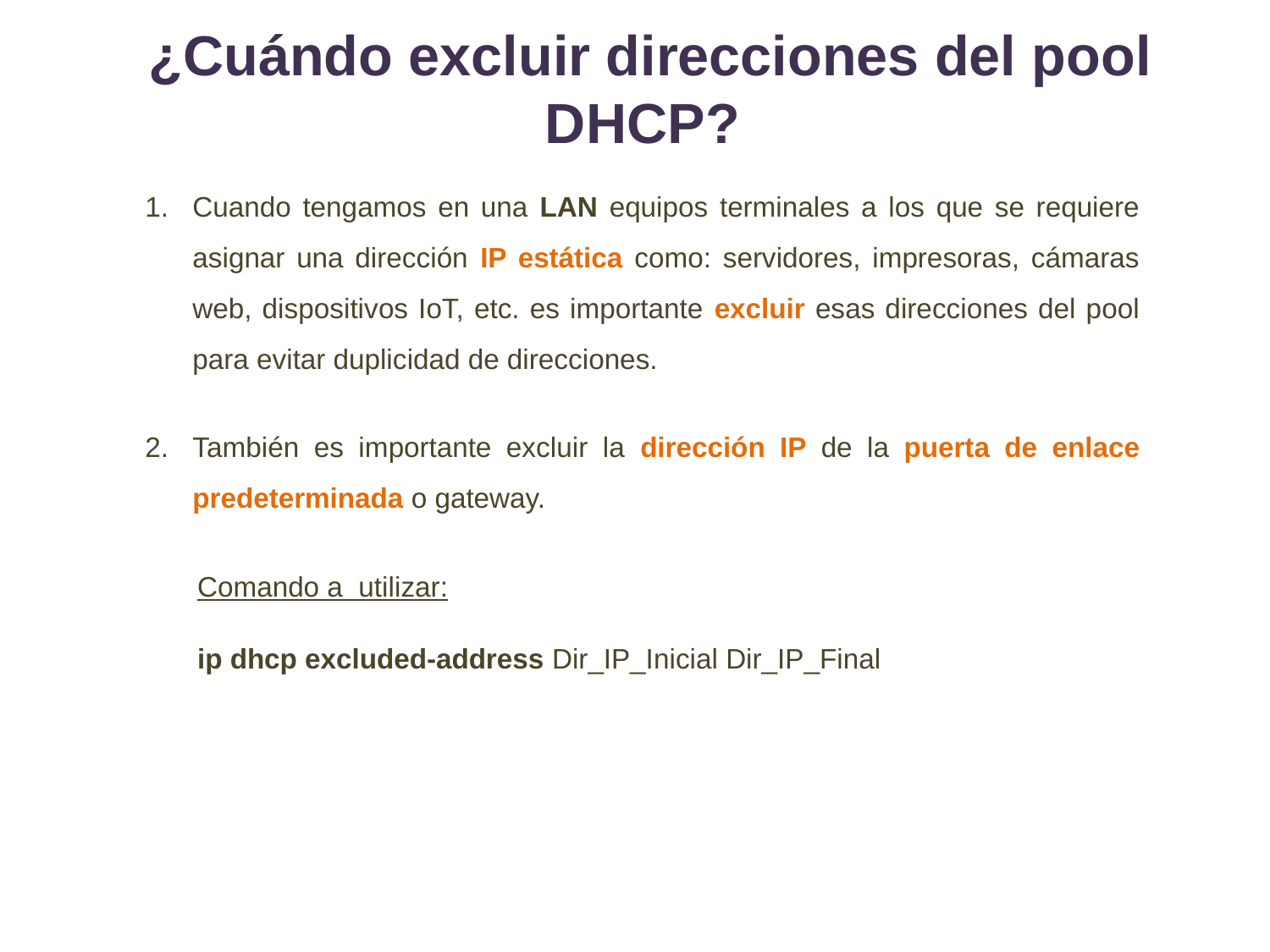

¿Cuándo excluir direcciones del pool DHCP?
Cuando tengamos en una LAN equipos terminales a los que se requiere asignar una dirección IP estática como: servidores, impresoras, cámaras web, dispositivos IoT, etc. es importante excluir esas direcciones del pool para evitar duplicidad de direcciones.
También es importante excluir la dirección IP de la puerta de enlace predeterminada o gateway.

Comando a  utilizar:
ip dhcp excluded-address Dir_IP_Inicial Dir_IP_Final